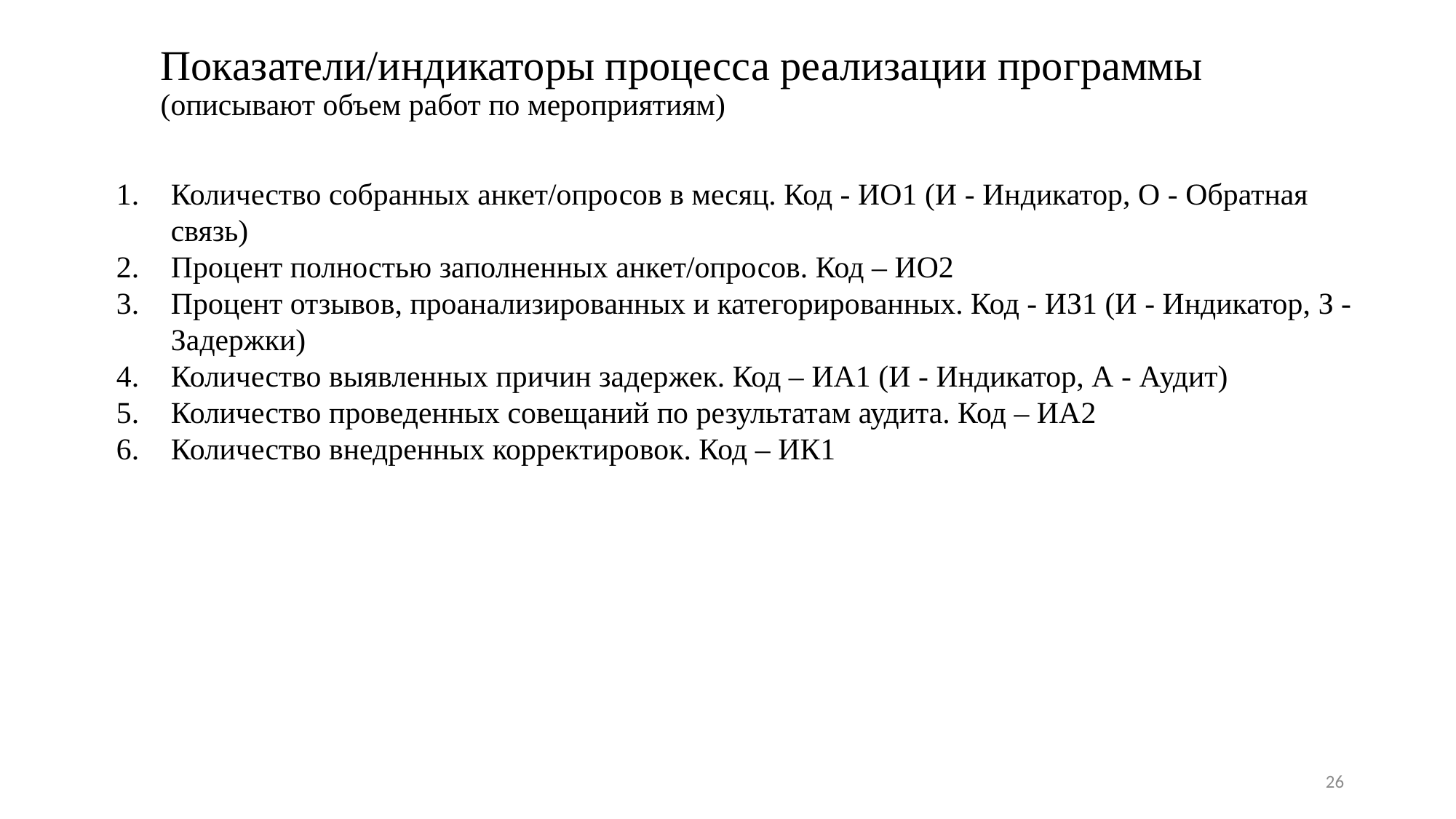

# Показатели/индикаторы процесса реализации программы (описывают объем работ по мероприятиям)
Количество собранных анкет/опросов в месяц. Код - ИО1 (И - Индикатор, О - Обратная связь)
Процент полностью заполненных анкет/опросов. Код – ИО2
Процент отзывов, проанализированных и категорированных. Код - ИЗ1 (И - Индикатор, З - Задержки)
Количество выявленных причин задержек. Код – ИА1 (И - Индикатор, А - Аудит)
Количество проведенных совещаний по результатам аудита. Код – ИА2
Количество внедренных корректировок. Код – ИК1

26